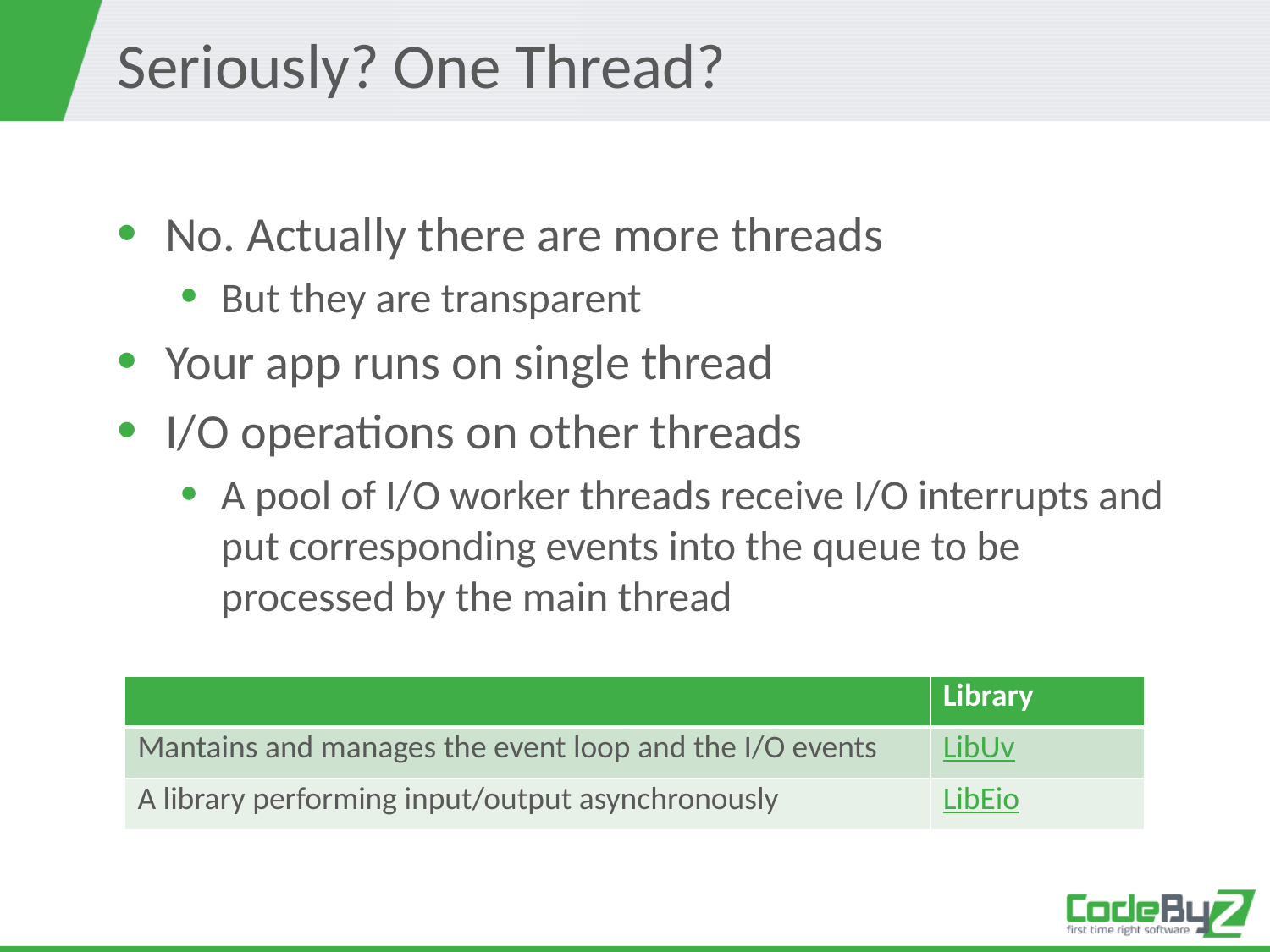

# Seriously? One Thread?
No. Actually there are more threads
But they are transparent
Your app runs on single thread
I/O operations on other threads
A pool of I/O worker threads receive I/O interrupts and put corresponding events into the queue to be processed by the main thread

|  | Library |
| --- | --- |
| Mantains and manages the event loop and the I/O events | LibUv |
| A library performing input/output asynchronously | LibEio |